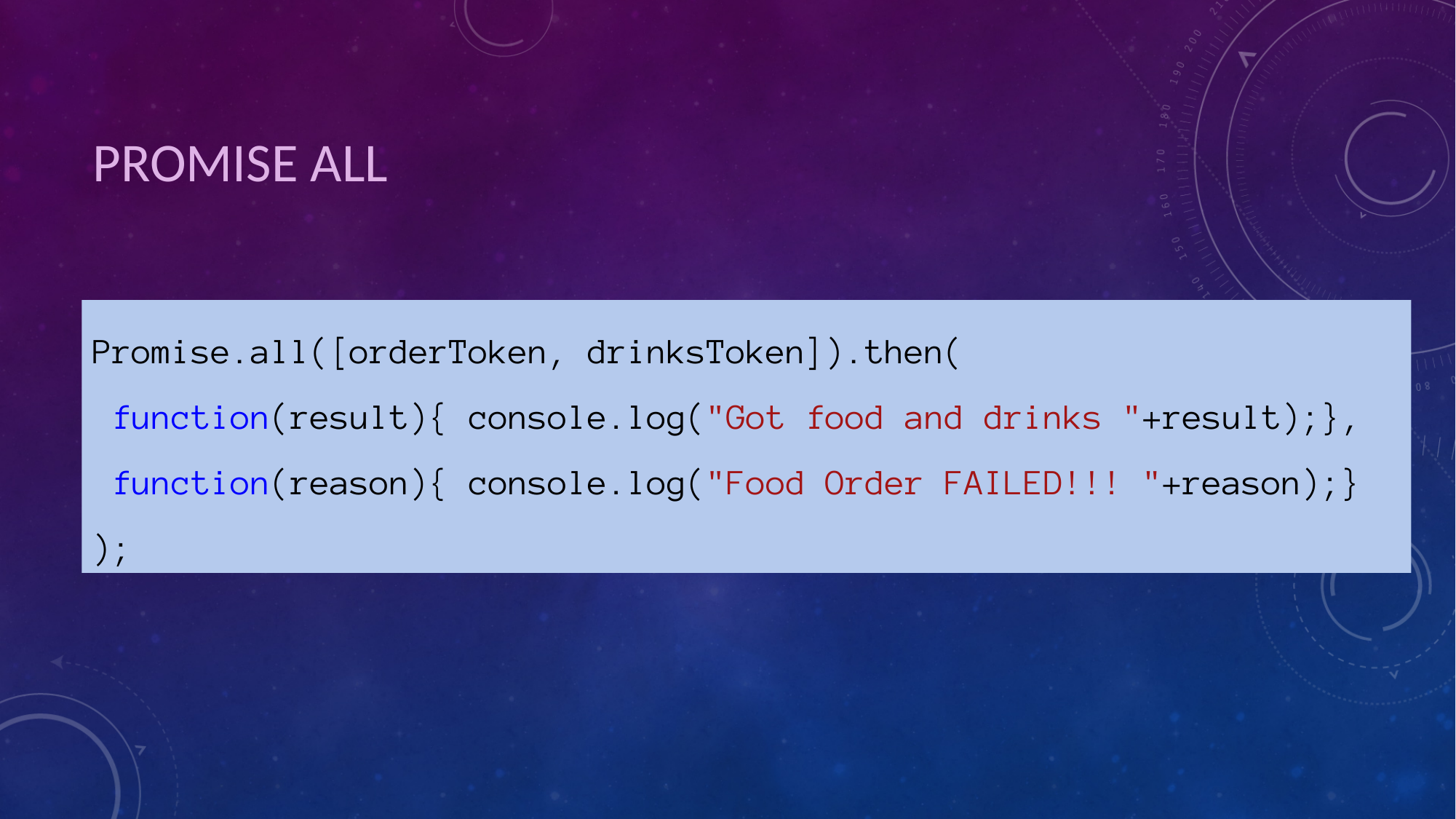

# Promise All
Promise.all([orderToken, drinksToken]).then(
 function(result){ console.log("Got food and drinks "+result);},
 function(reason){ console.log("Food Order FAILED!!! "+reason);}
);